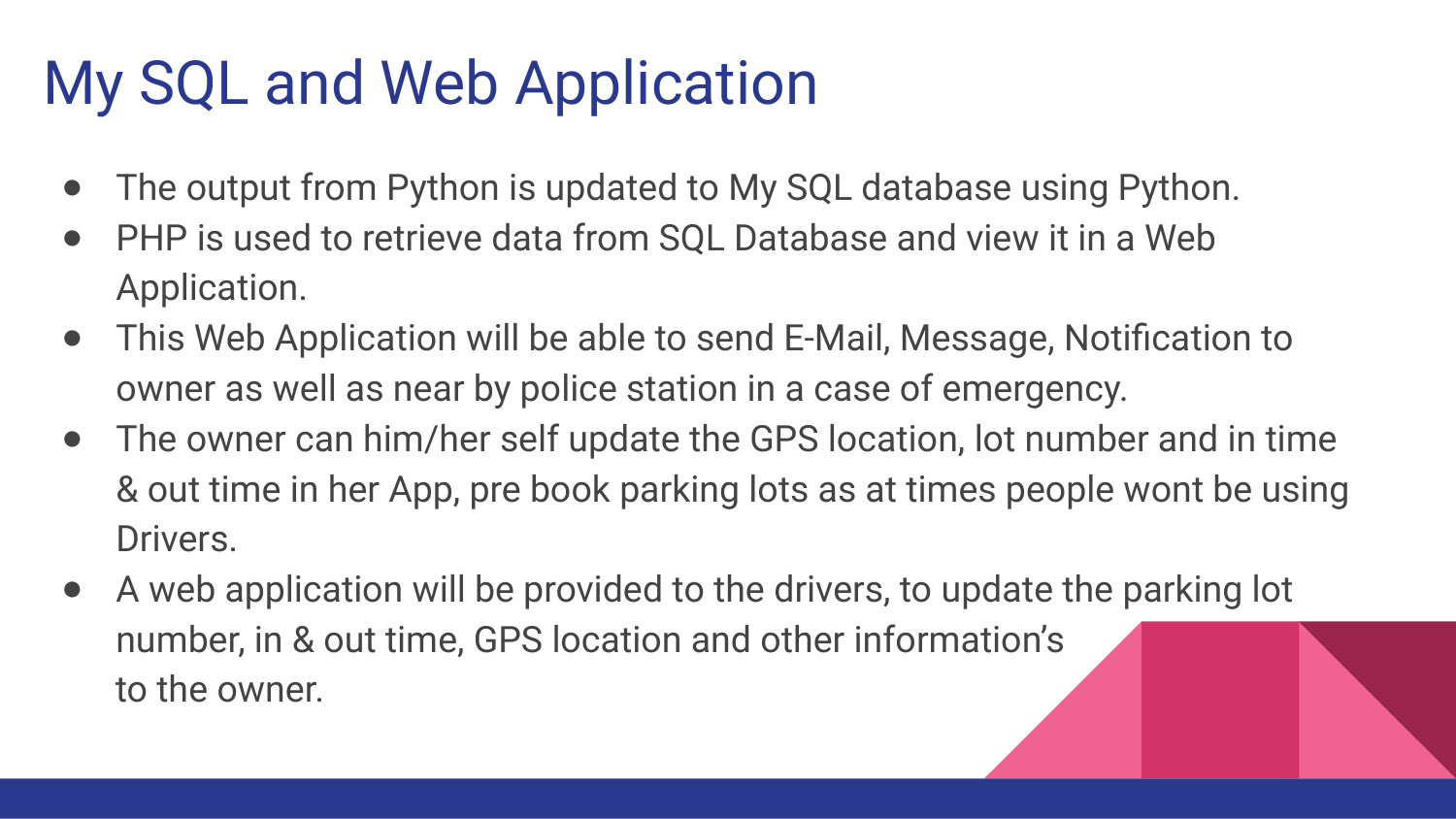

# My SQL and Web Application
The output from Python is updated to My SQL database using Python.
PHP is used to retrieve data from SQL Database and view it in a Web Application.
This Web Application will be able to send E-Mail, Message, Notification to owner as well as near by police station in a case of emergency.
The owner can him/her self update the GPS location, lot number and in time & out time in her App, pre book parking lots as at times people wont be using Drivers.
A web application will be provided to the drivers, to update the parking lot number, in & out time, GPS location and other information’s
      to the owner.